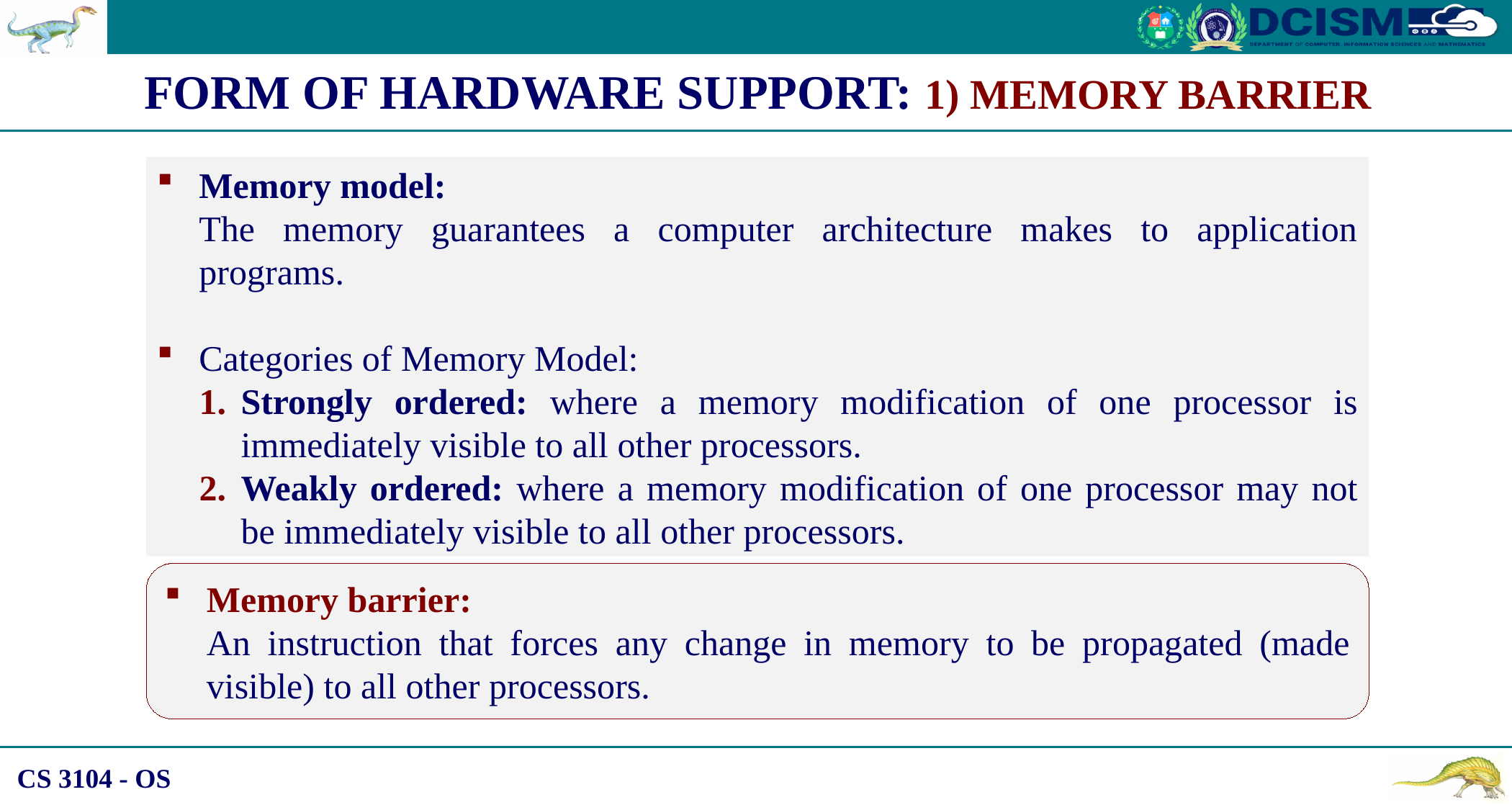

FORM OF HARDWARE SUPPORT: 1) MEMORY BARRIER
Memory model:
The memory guarantees a computer architecture makes to application programs.

Categories of Memory Model:
Strongly ordered: where a memory modification of one processor is immediately visible to all other processors.
Weakly ordered: where a memory modification of one processor may not be immediately visible to all other processors.
Memory barrier:
An instruction that forces any change in memory to be propagated (made visible) to all other processors.